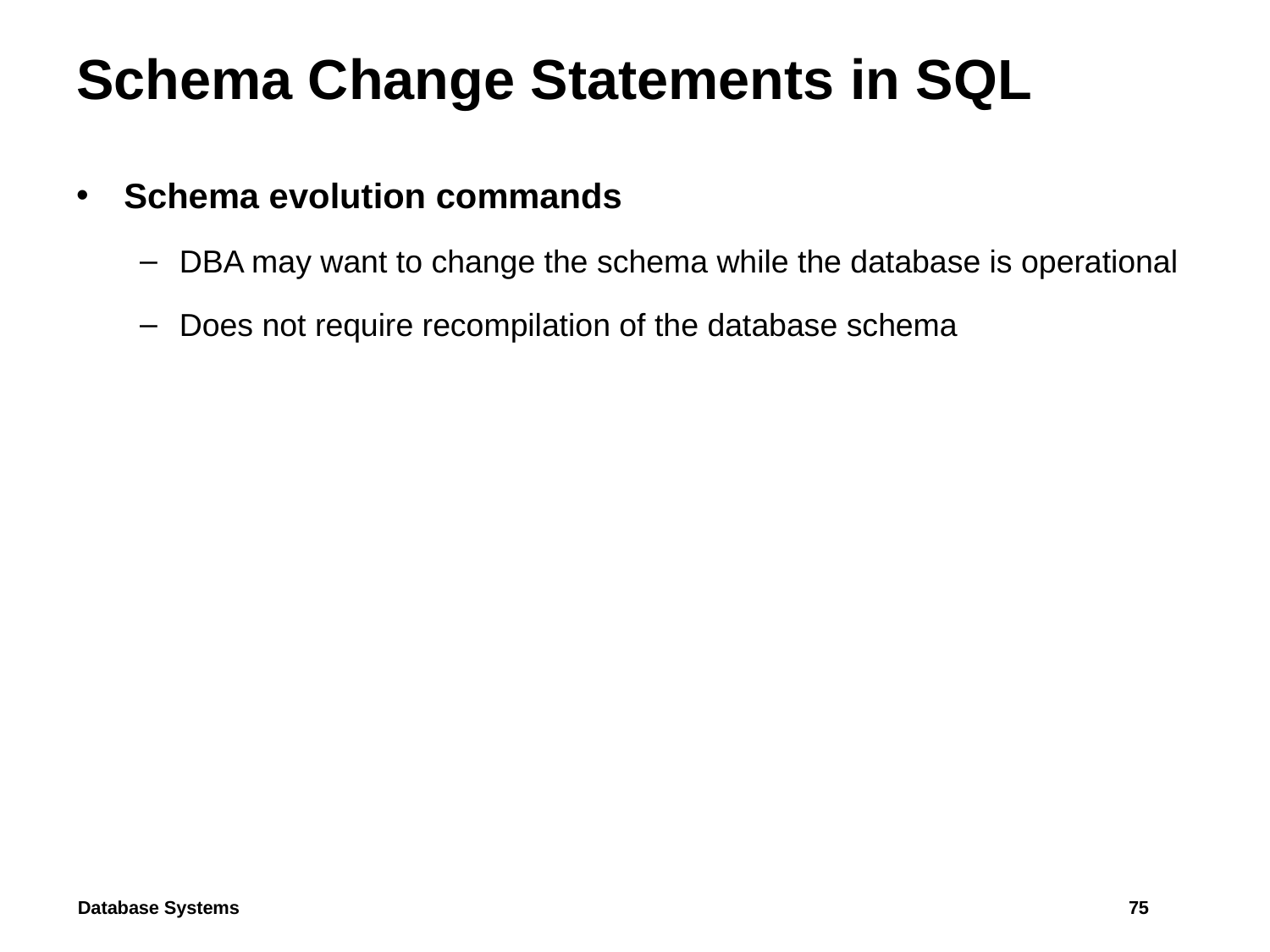

# Schema Change Statements in SQL
Schema evolution commands
DBA may want to change the schema while the database is operational
Does not require recompilation of the database schema